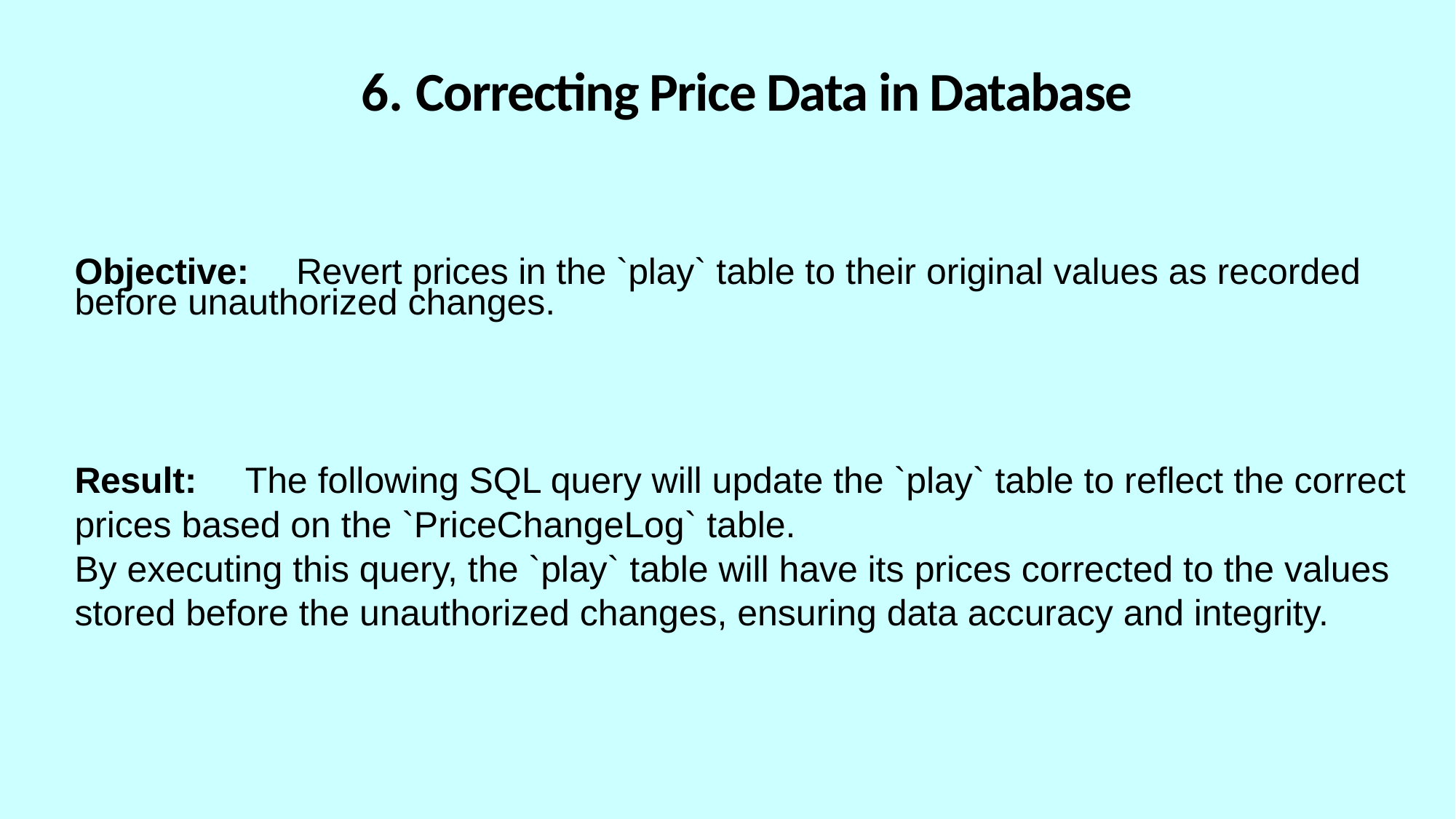

# 6. Correcting Price Data in Database
Objective:	Revert prices in the `play` table to their original values as recorded before unauthorized changes.
Result:	The following SQL query will update the `play` table to reflect the correct prices based on the `PriceChangeLog` table.
By executing this query, the `play` table will have its prices corrected to the values stored before the unauthorized changes, ensuring data accuracy and integrity.